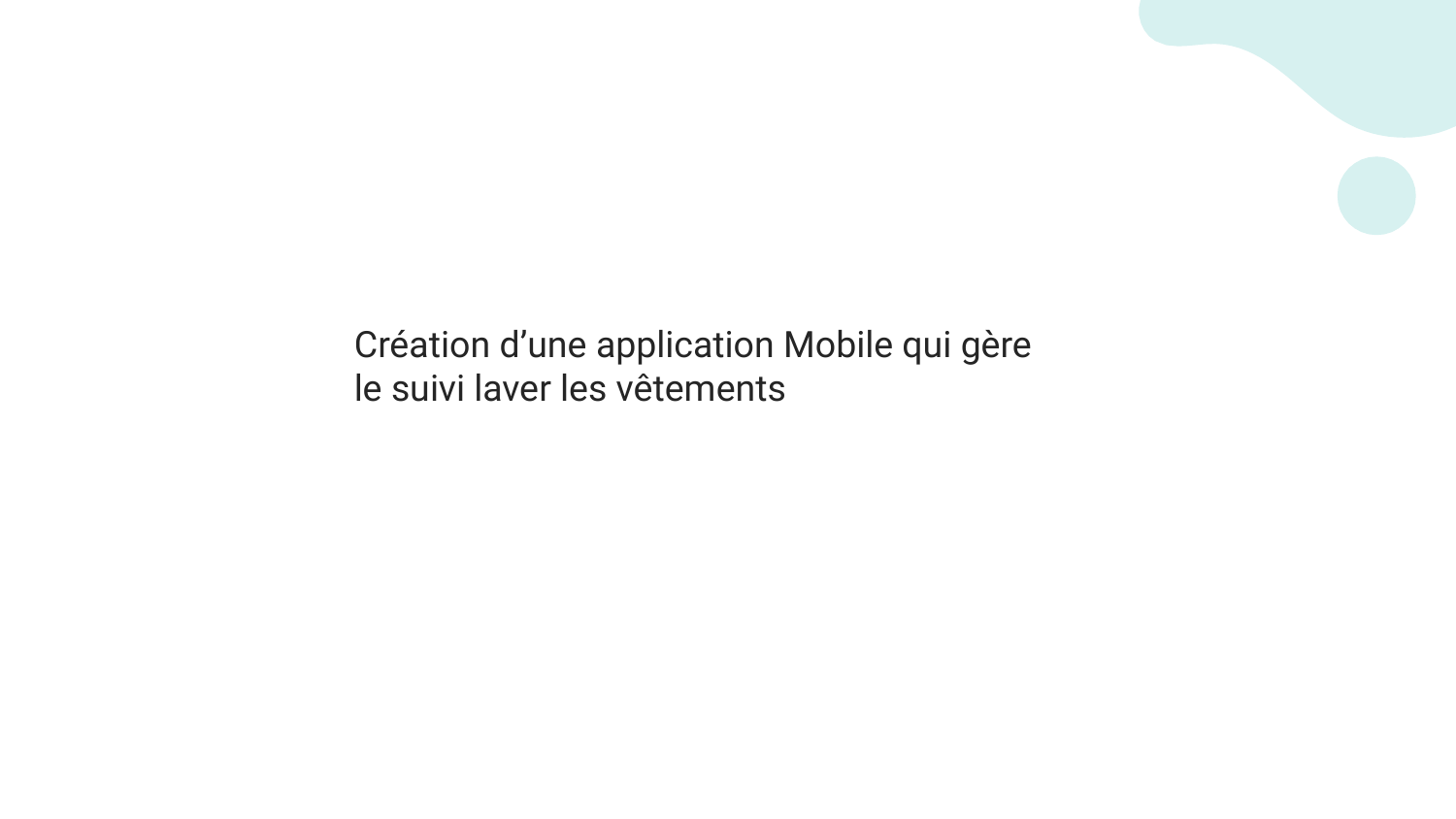

#
Création d’une application Mobile qui gère le suivi laver les vêtements